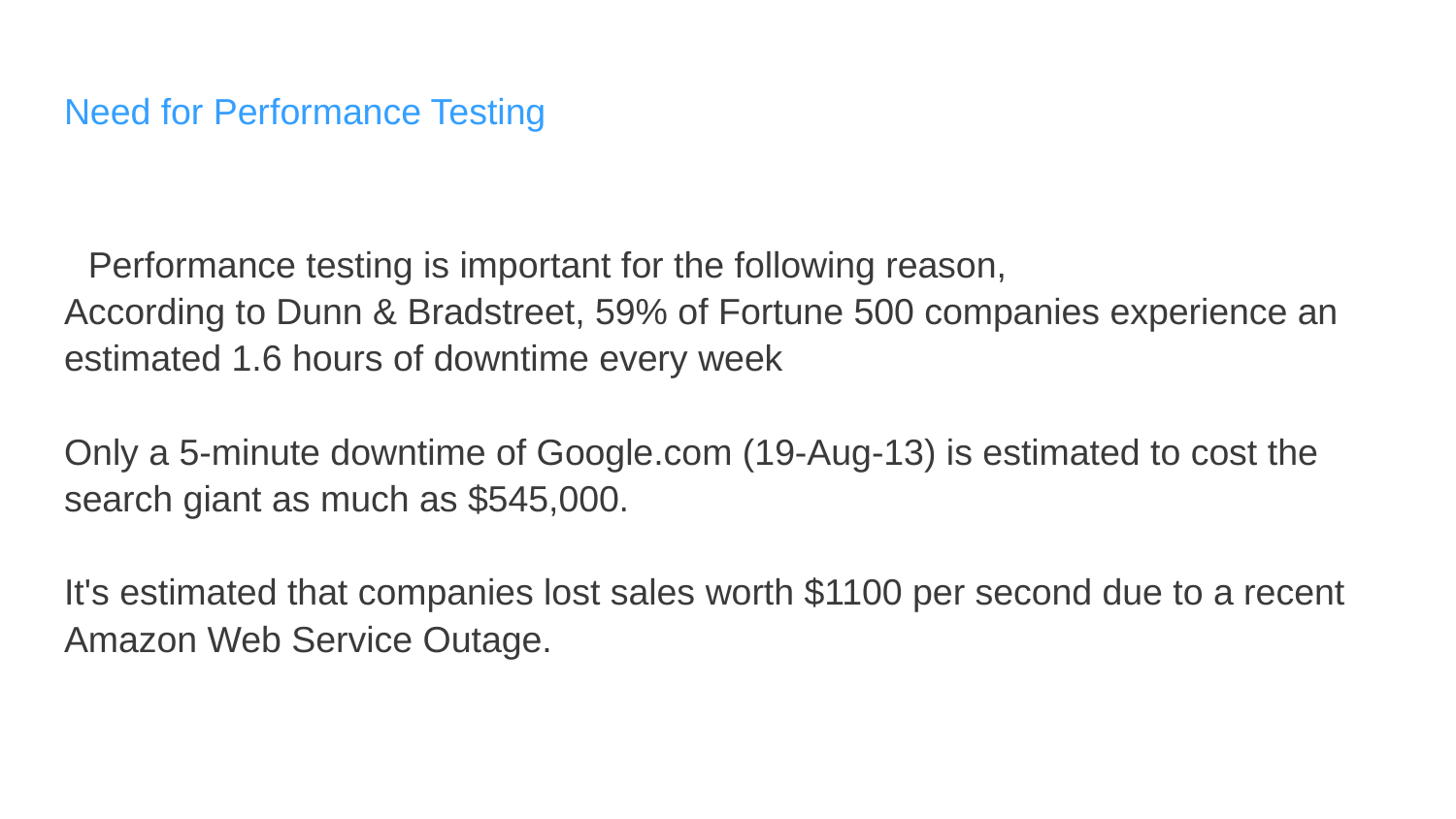

# Need for Performance Testing

   Performance testing is important for the following reason,
According to Dunn & Bradstreet, 59% of Fortune 500 companies experience an estimated 1.6 hours of downtime every week

Only a 5-minute downtime of Google.com (19-Aug-13) is estimated to cost the search giant as much as $545,000.

It's estimated that companies lost sales worth $1100 per second due to a recent Amazon Web Service Outage.